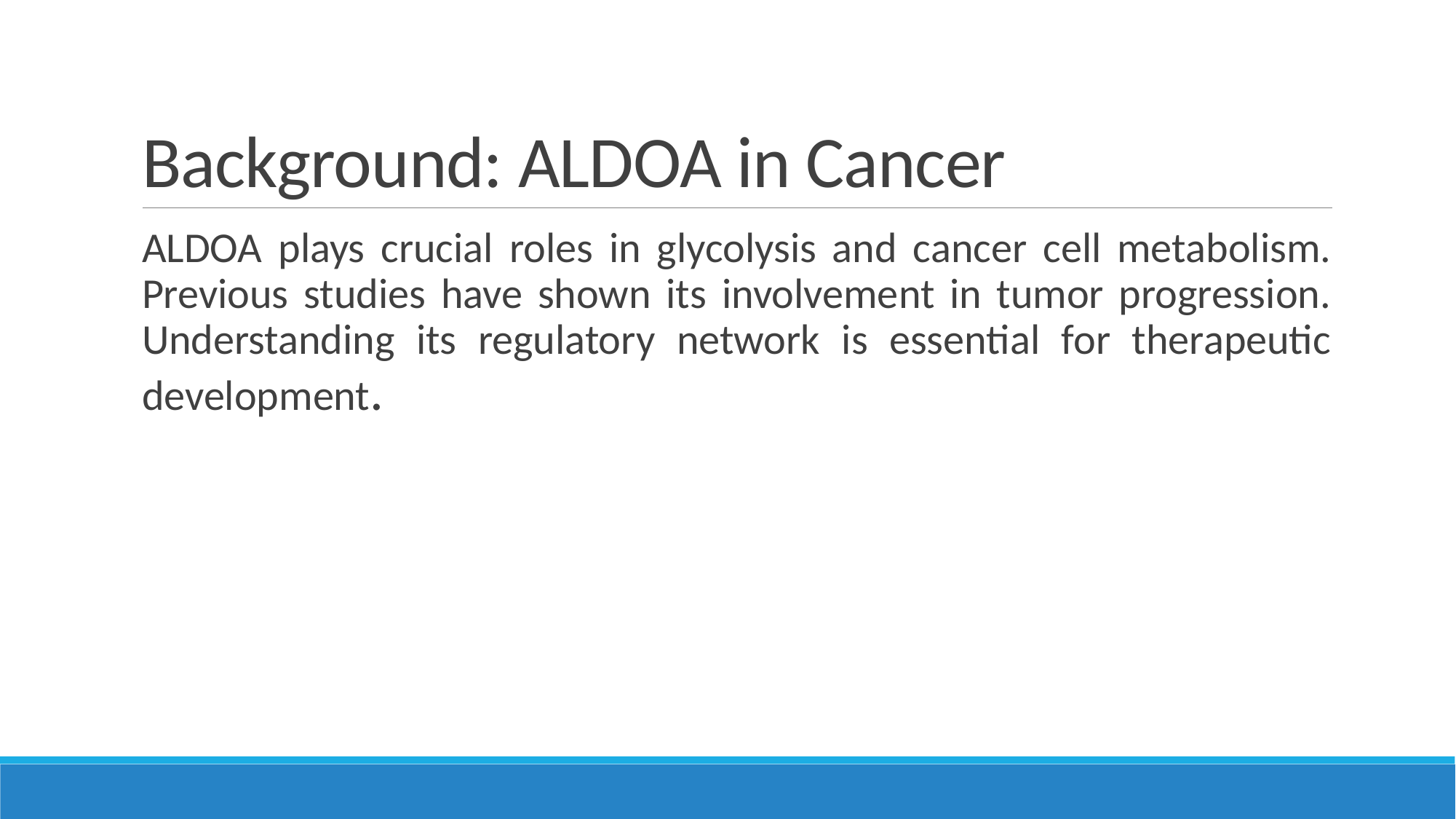

# Background: ALDOA in Cancer
ALDOA plays crucial roles in glycolysis and cancer cell metabolism. Previous studies have shown its involvement in tumor progression. Understanding its regulatory network is essential for therapeutic development.